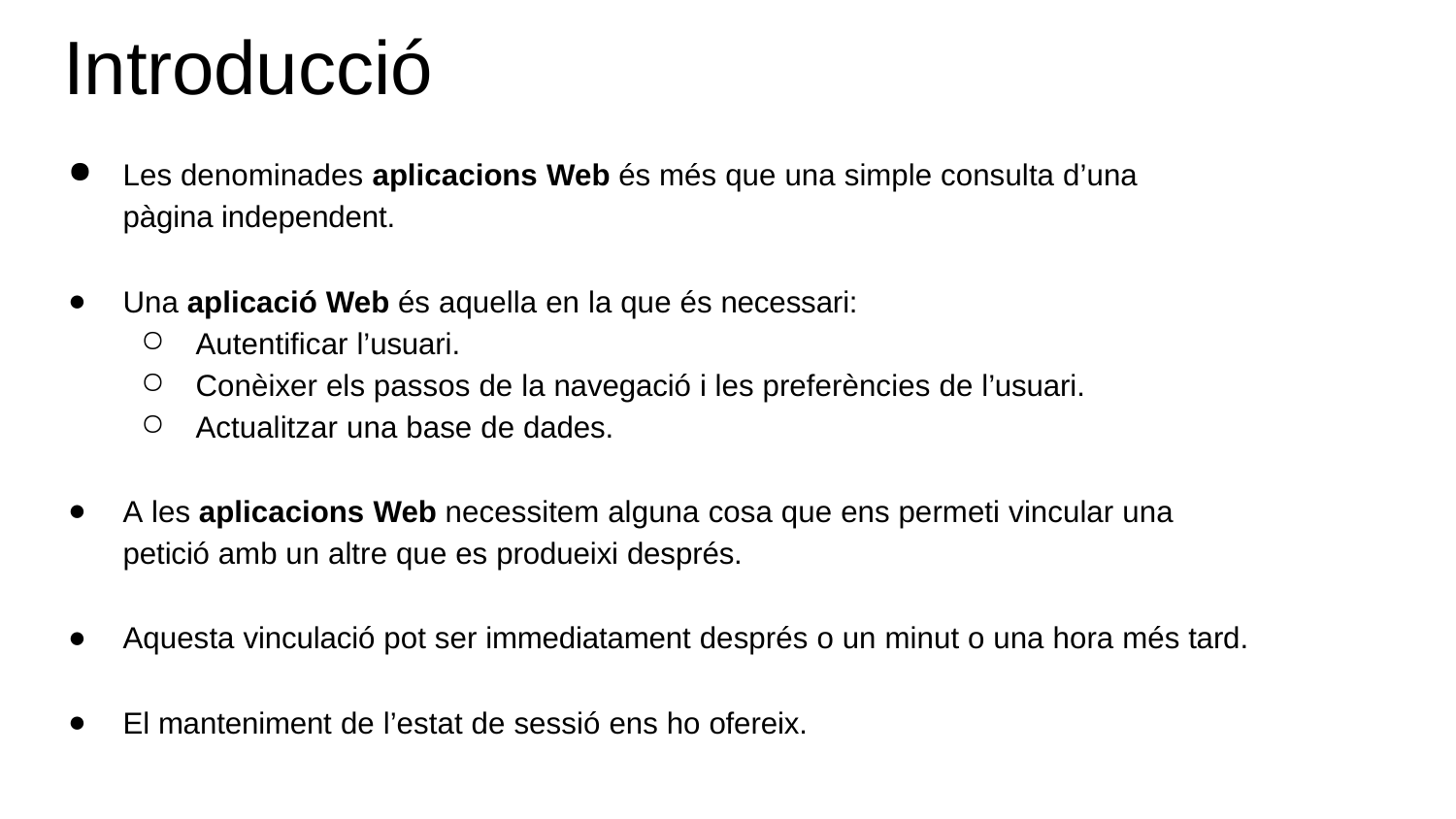

# Introducció
Les denominades aplicacions Web és més que una simple consulta d’una pàgina independent.

Una aplicació Web és aquella en la que és necessari:
Autentificar l’usuari.
Conèixer els passos de la navegació i les preferències de l’usuari.
Actualitzar una base de dades.

A les aplicacions Web necessitem alguna cosa que ens permeti vincular una petició amb un altre que es produeixi després.

Aquesta vinculació pot ser immediatament després o un minut o una hora més tard.

El manteniment de l’estat de sessió ens ho ofereix.